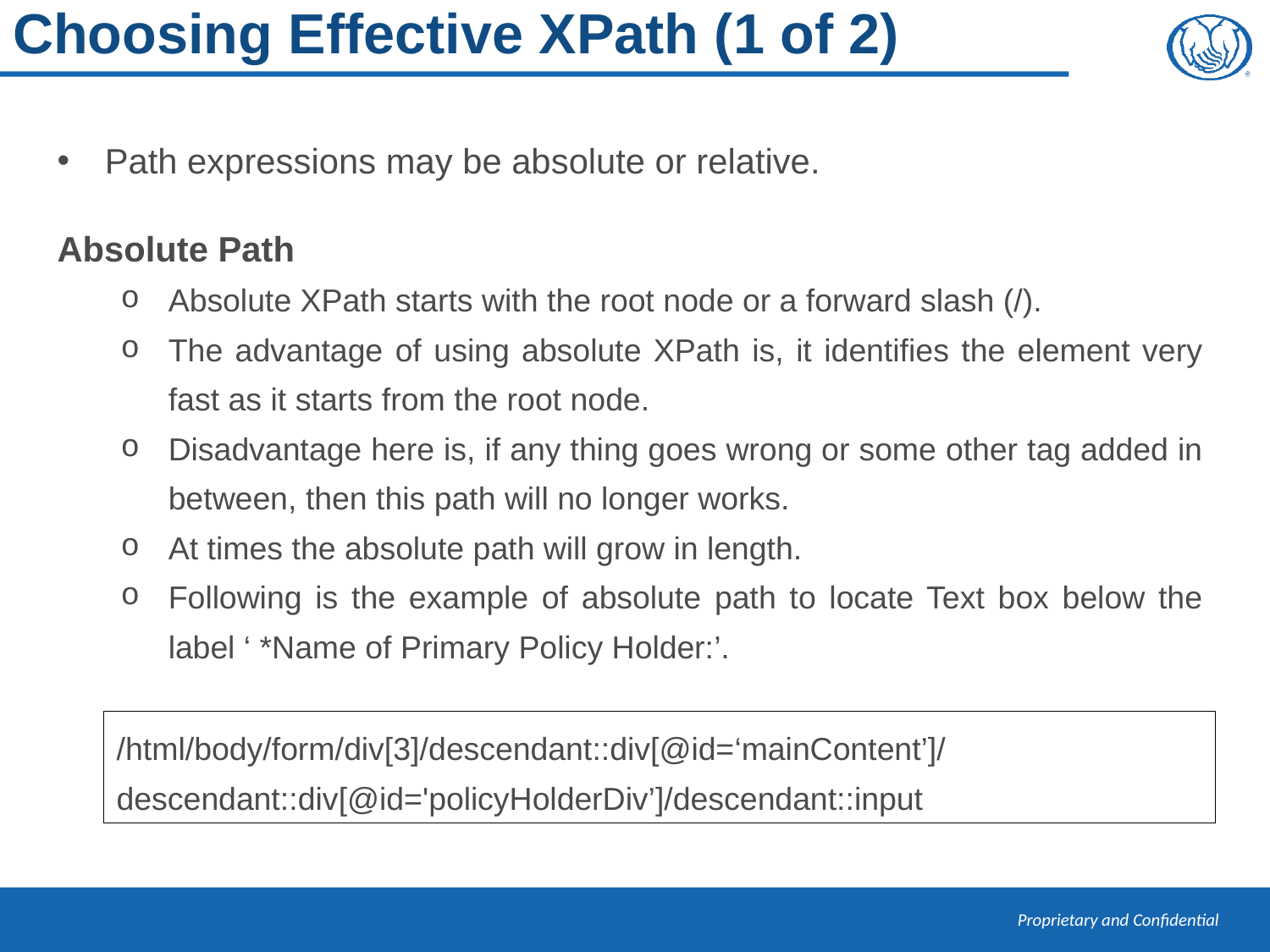

# Choosing Effective XPath (1 of 2)
Path expressions may be absolute or relative.

Absolute Path
Absolute XPath starts with the root node or a forward slash (/).
The advantage of using absolute XPath is, it identifies the element very fast as it starts from the root node.
Disadvantage here is, if any thing goes wrong or some other tag added in between, then this path will no longer works.
At times the absolute path will grow in length.
Following is the example of absolute path to locate Text box below the label ‘ *Name of Primary Policy Holder:’.

/html/body/form/div[3]/descendant::div[@id=‘mainContent’]/descendant::div[@id='policyHolderDiv’]/descendant::input